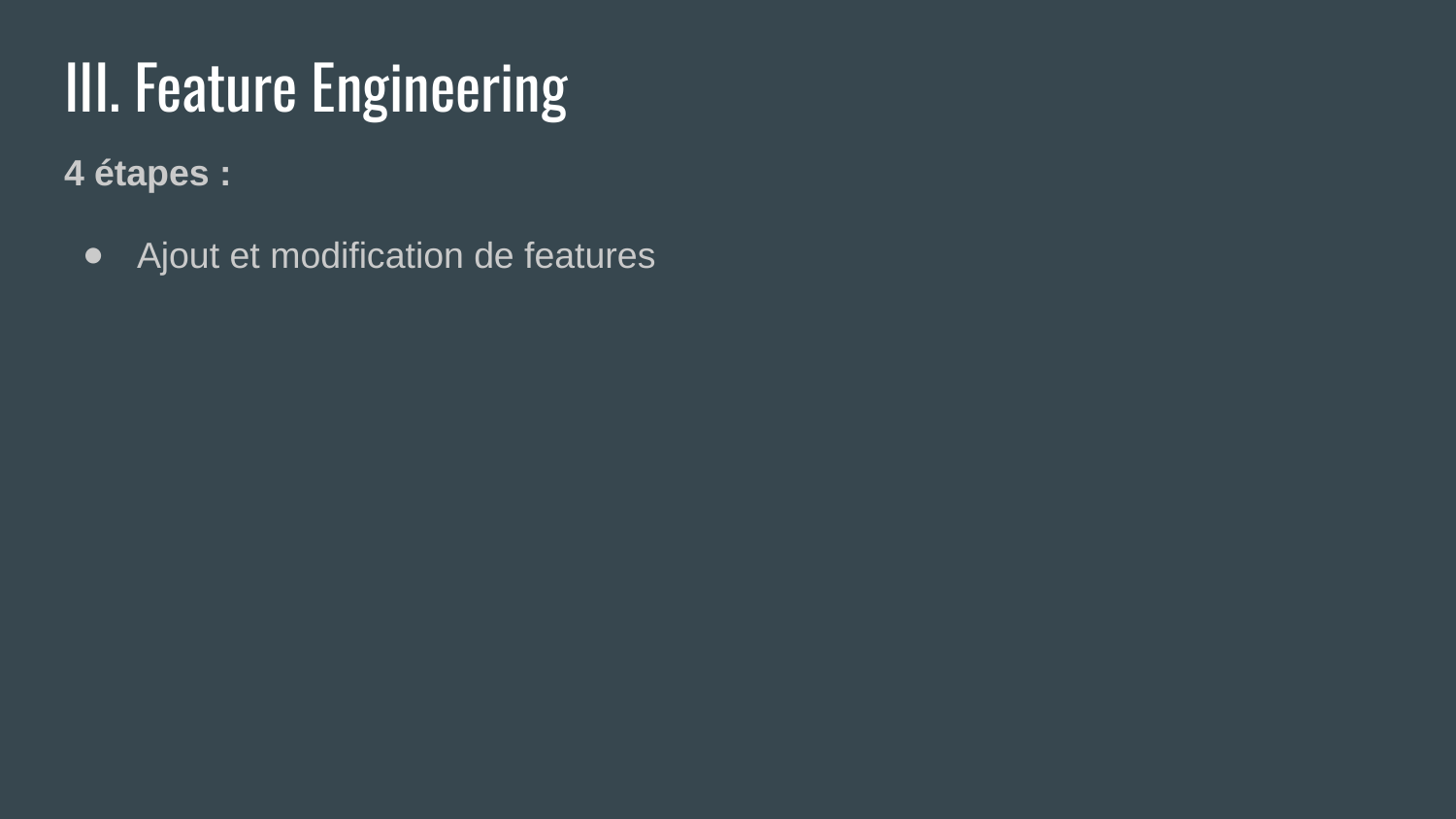

# III. Feature Engineering
4 étapes :
Ajout et modification de features